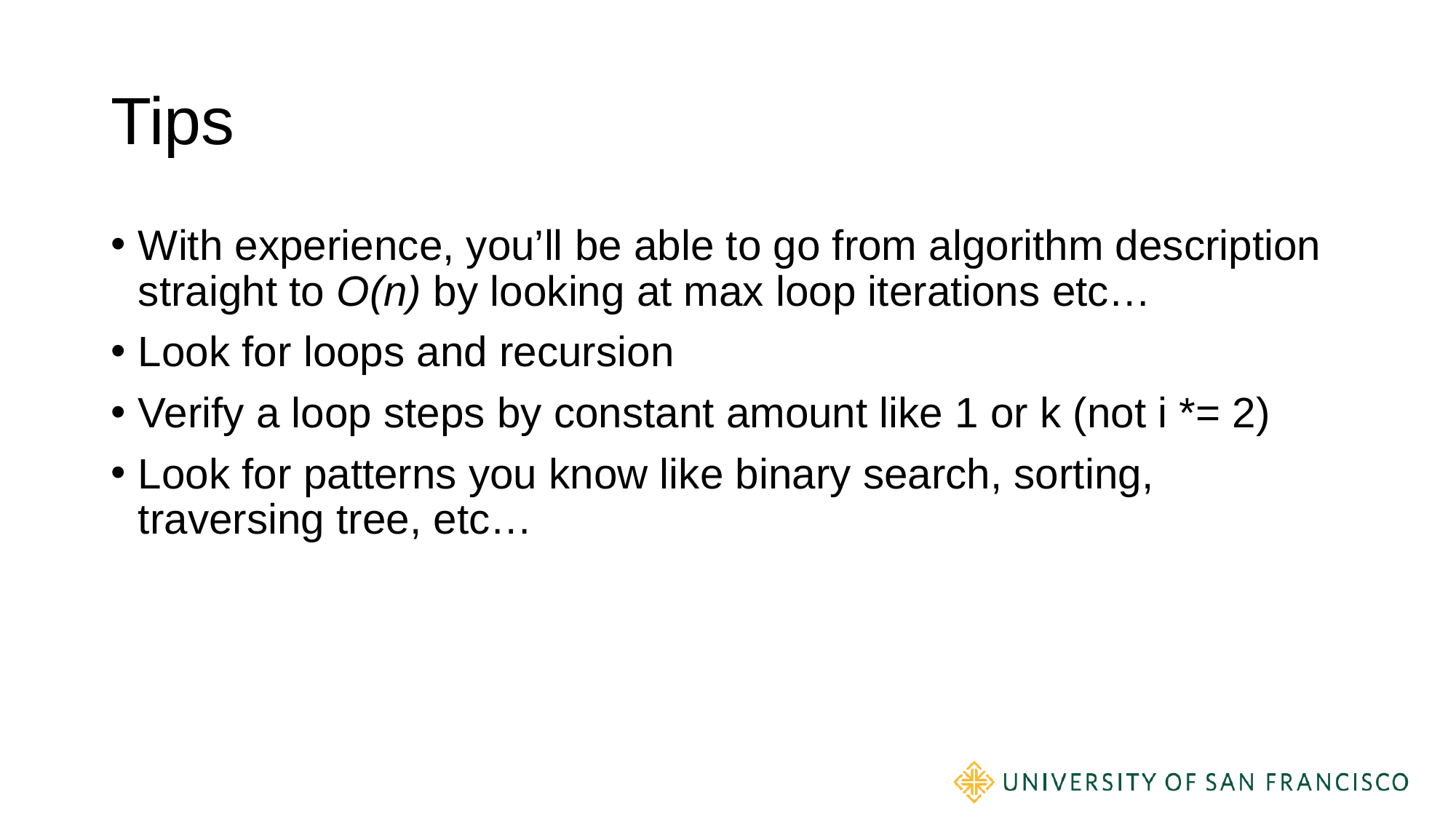

# Tips
With experience, you’ll be able to go from algorithm description straight to O(n) by looking at max loop iterations etc…
Look for loops and recursion
Verify a loop steps by constant amount like 1 or k (not i *= 2)
Look for patterns you know like binary search, sorting, traversing tree, etc…